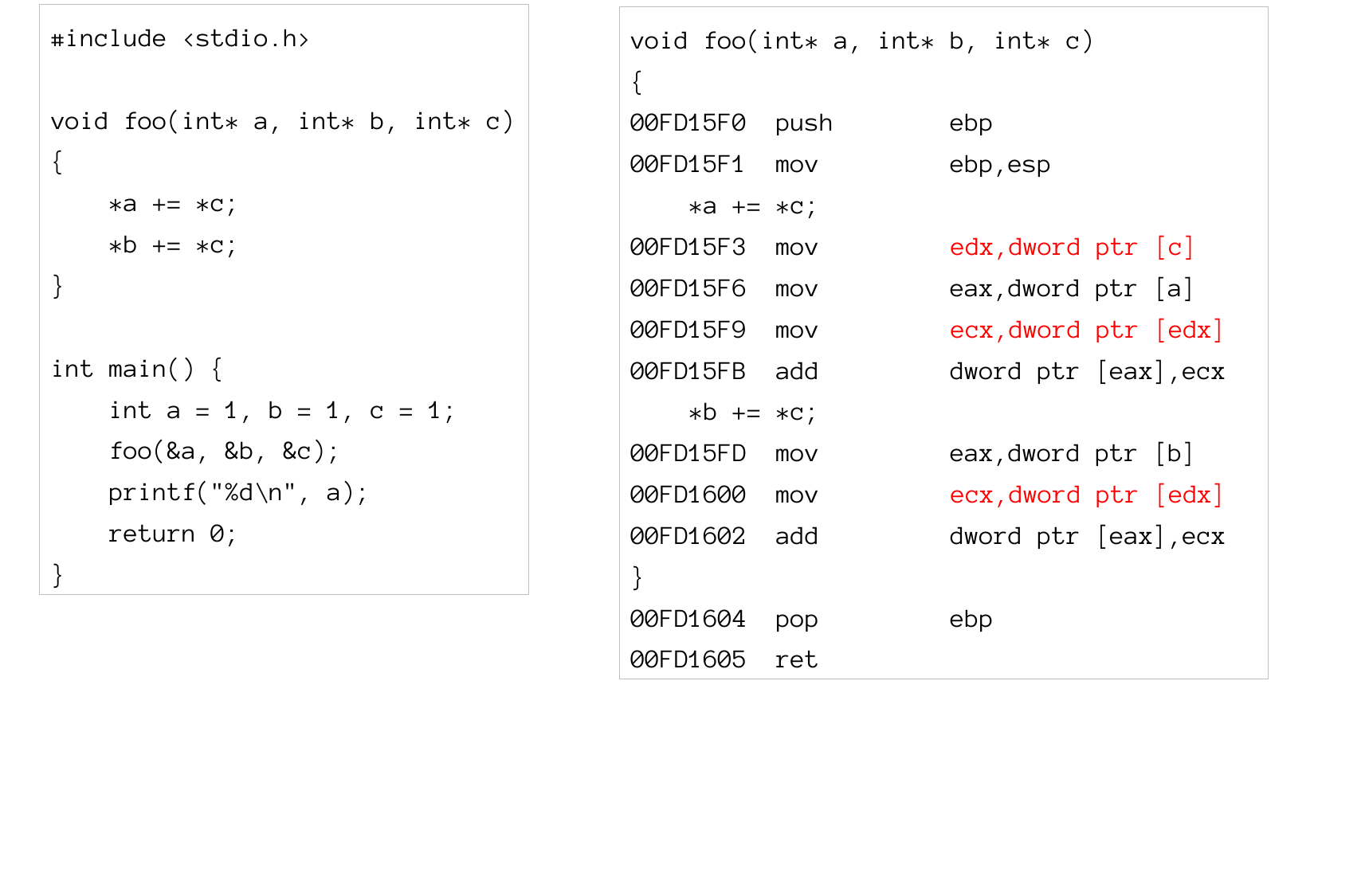

#include <stdio.h>

void foo(int* a, int* b, int* c)
{
    *a += *c;
    *b += *c;
}

int main() {
    int a = 1, b = 1, c = 1;
    foo(&a, &b, &c);
    printf("%d\n", a);
    return 0;
}
void foo(int* a, int* b, int* c)
{
00FD15F0  push        ebp
00FD15F1  mov         ebp,esp
    *a += *c;
00FD15F3  mov         edx,dword ptr [c]
00FD15F6  mov         eax,dword ptr [a]
00FD15F9  mov         ecx,dword ptr [edx]
00FD15FB  add         dword ptr [eax],ecx
    *b += *c;
00FD15FD  mov         eax,dword ptr [b]
00FD1600  mov         ecx,dword ptr [edx]
00FD1602  add         dword ptr [eax],ecx
}
00FD1604  pop         ebp
00FD1605  ret